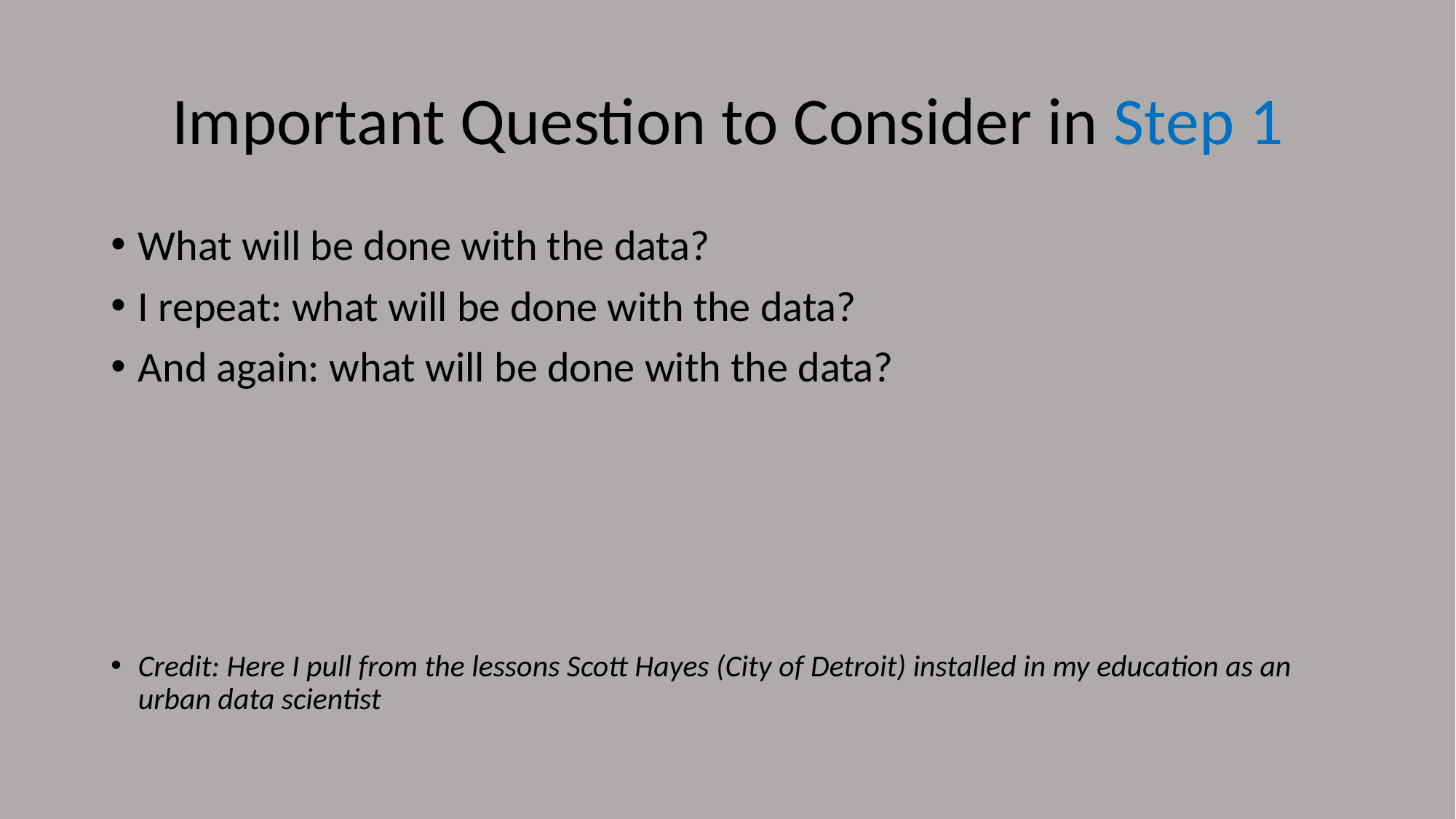

# Important Question to Consider in Step 1
What will be done with the data?
I repeat: what will be done with the data?
And again: what will be done with the data?

Credit: Here I pull from the lessons Scott Hayes (City of Detroit) installed in my education as an urban data scientist